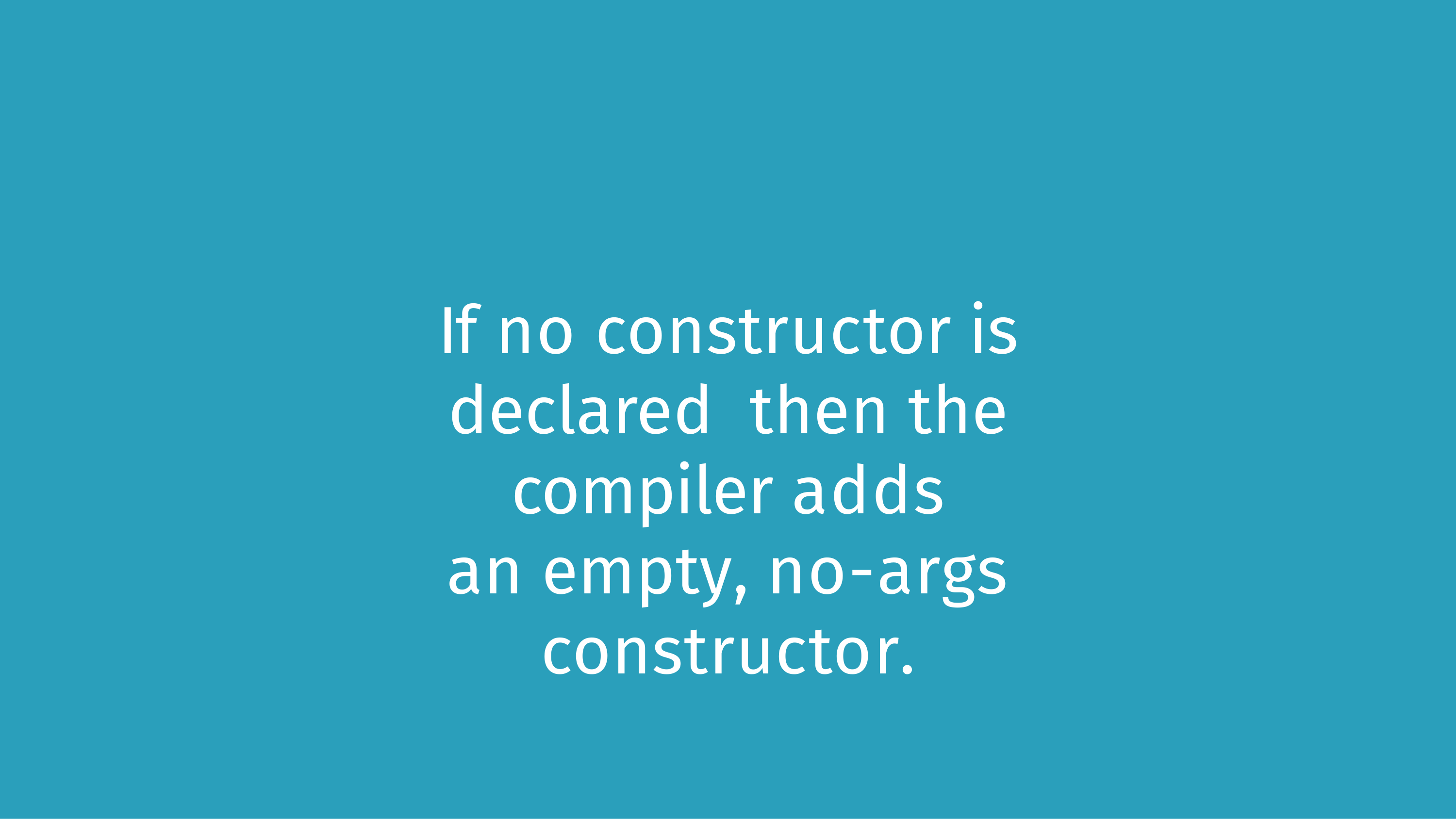

# If no constructor is declared  then the compiler adds
an empty, no-args constructor.
6